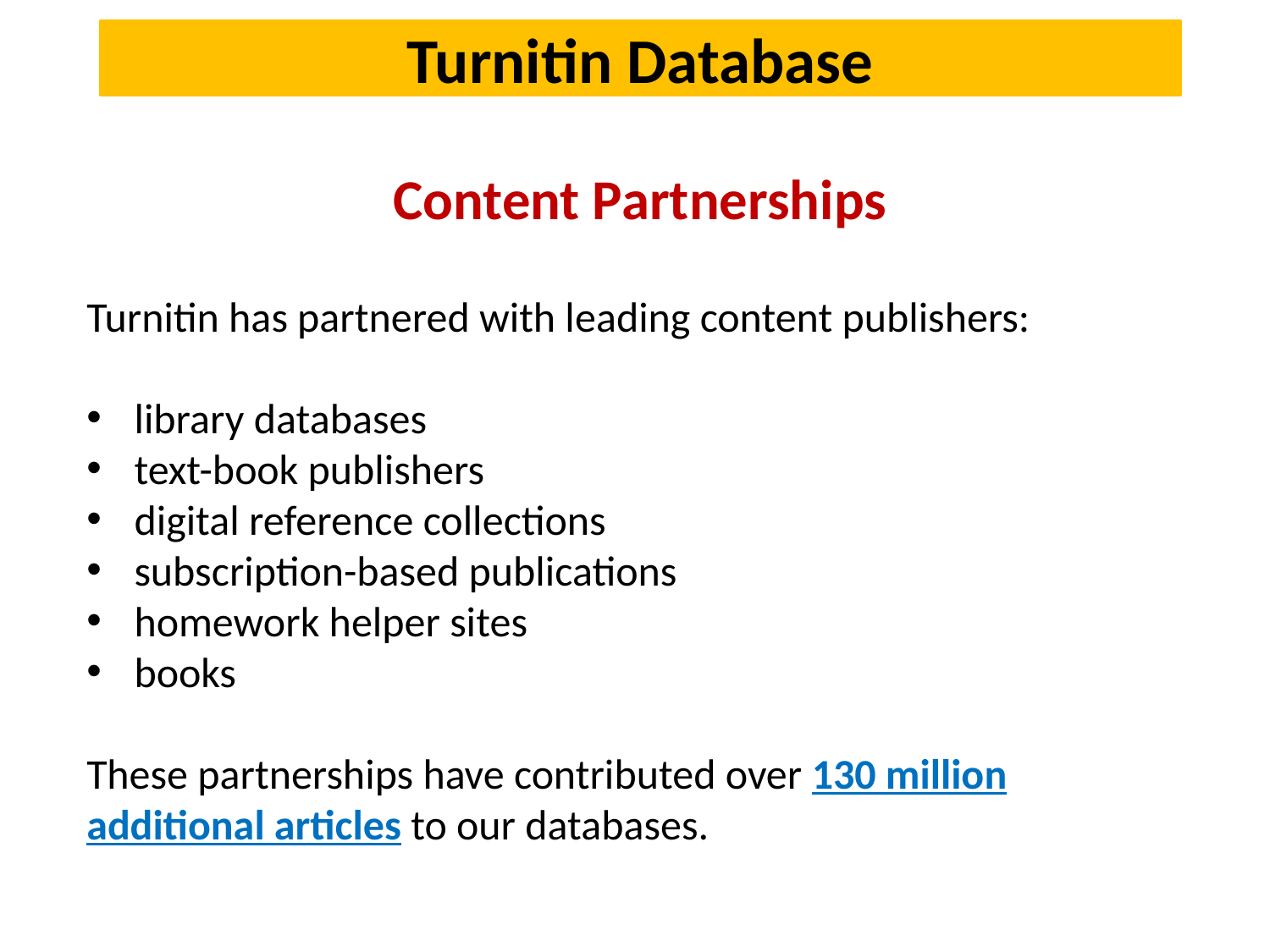

Turnitin Database

Content Partnerships

Turnitin has partnered with leading content publishers:

library databases
text-book publishers
digital reference collections
subscription-based publications
homework helper sites
books

These partnerships have contributed over 130 million additional articles to our databases.